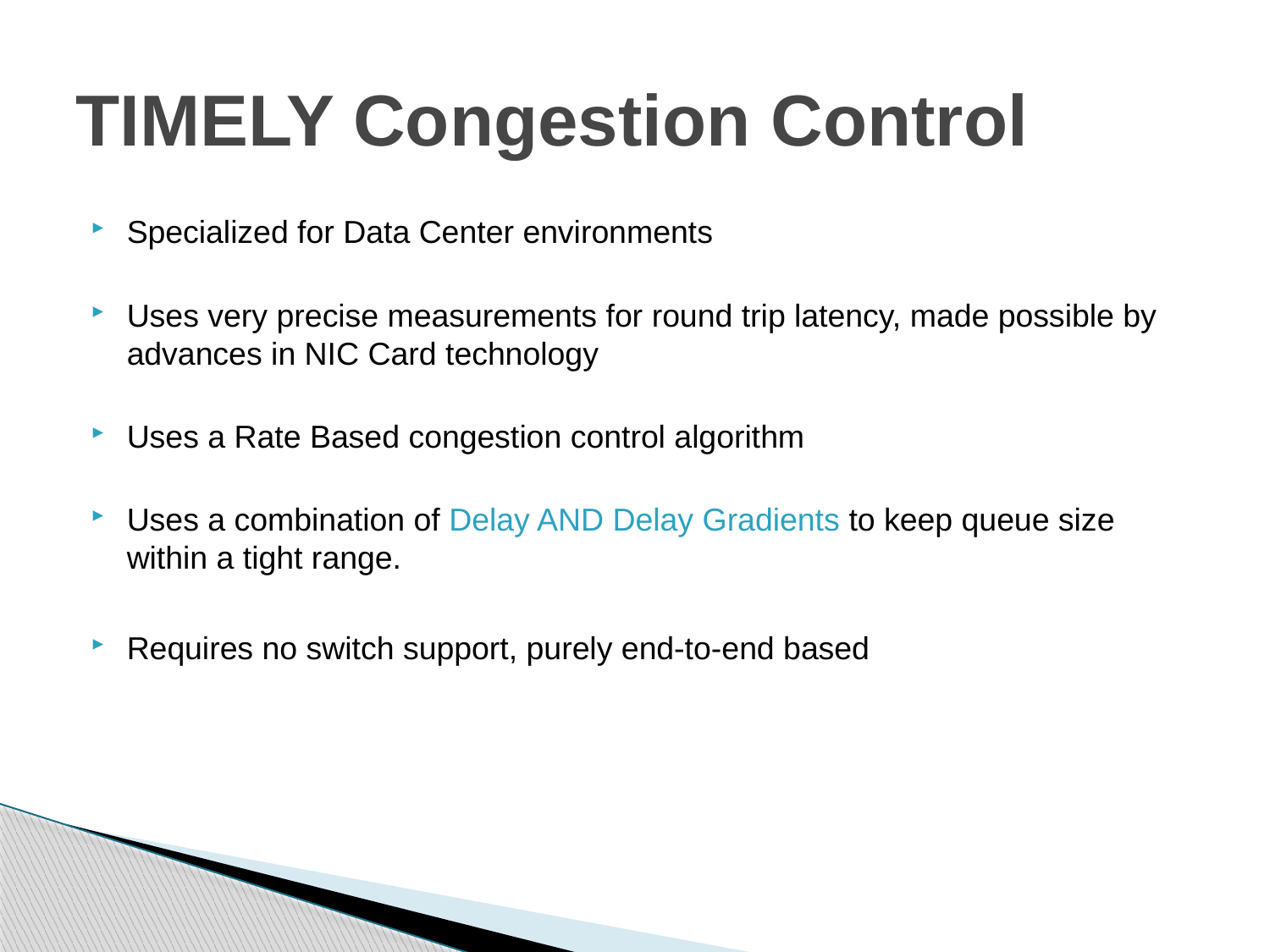

# TIMELY Congestion Control
Specialized for Data Center environments
Uses very precise measurements for round trip latency, made possible by advances in NIC Card technology
Uses a Rate Based congestion control algorithm
Uses a combination of Delay AND Delay Gradients to keep queue size within a tight range.

Requires no switch support, purely end-to-end based